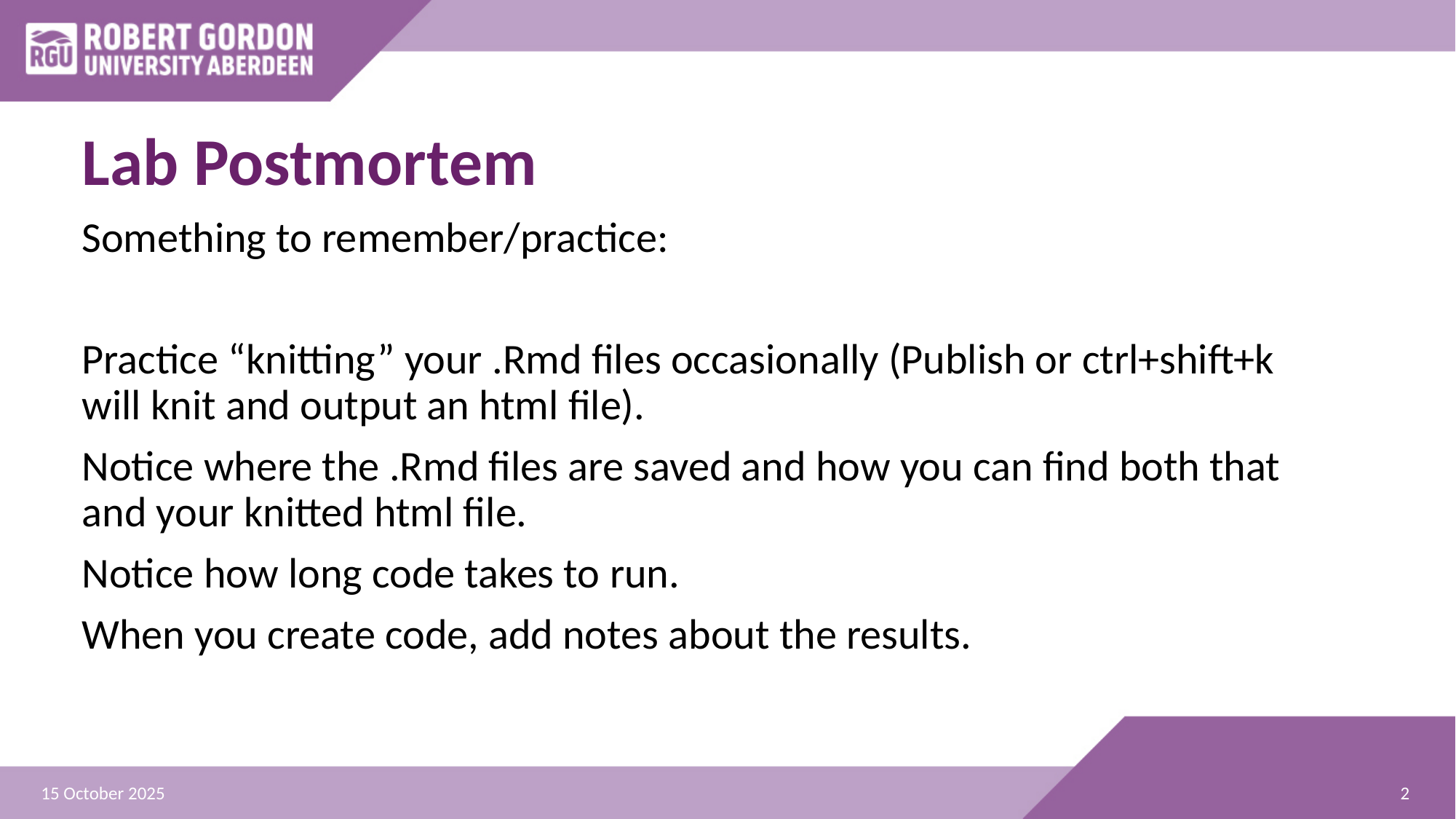

# Lab Postmortem
Something to remember/practice:

Practice “knitting” your .Rmd files occasionally (Publish or ctrl+shift+k will knit and output an html file).
Notice where the .Rmd files are saved and how you can find both that and your knitted html file.
Notice how long code takes to run.
When you create code, add notes about the results.

2
15 October 2025